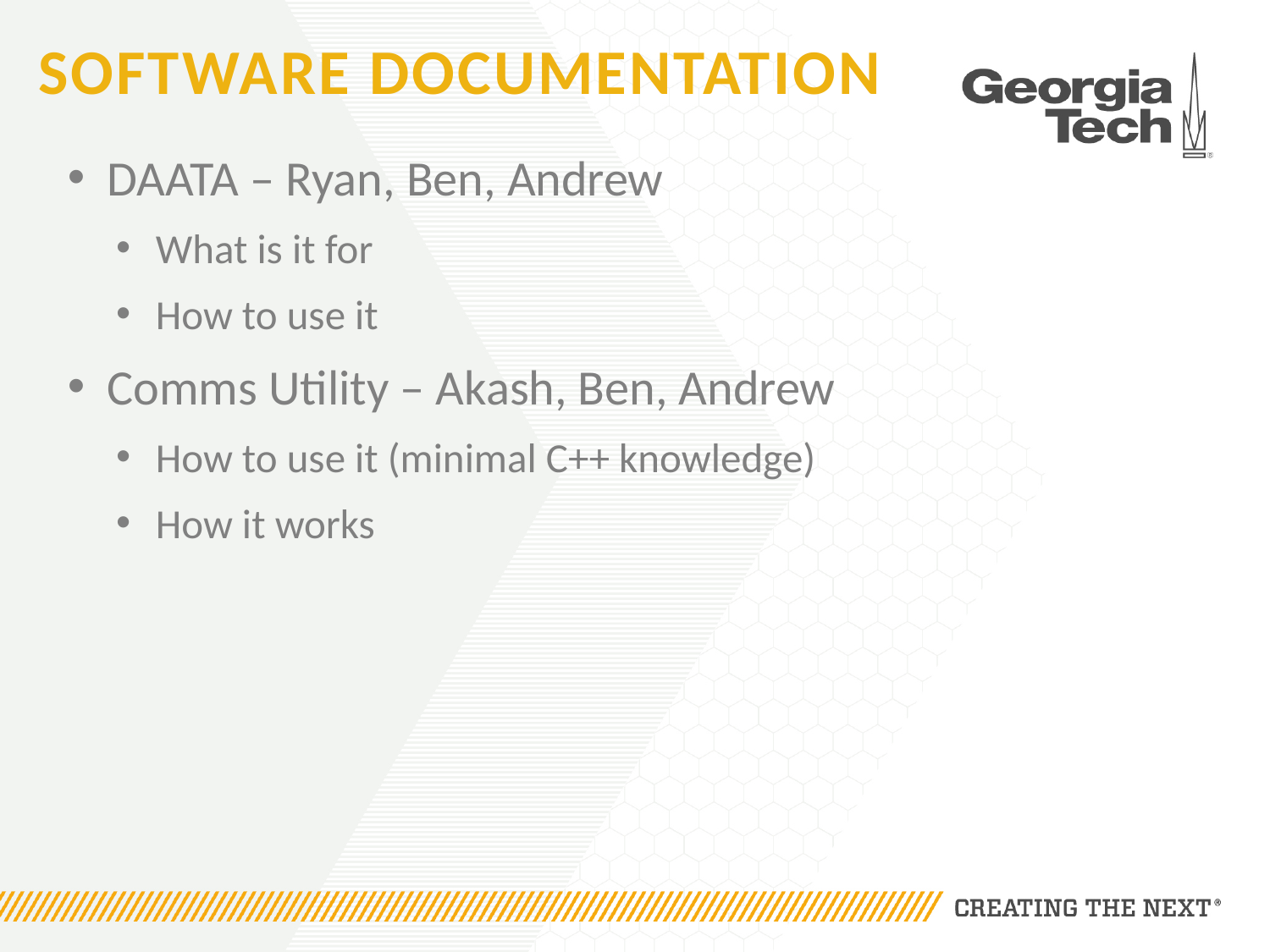

# Software Documentation
DAATA – Ryan, Ben, Andrew
What is it for
How to use it
Comms Utility – Akash, Ben, Andrew
How to use it (minimal C++ knowledge)
How it works